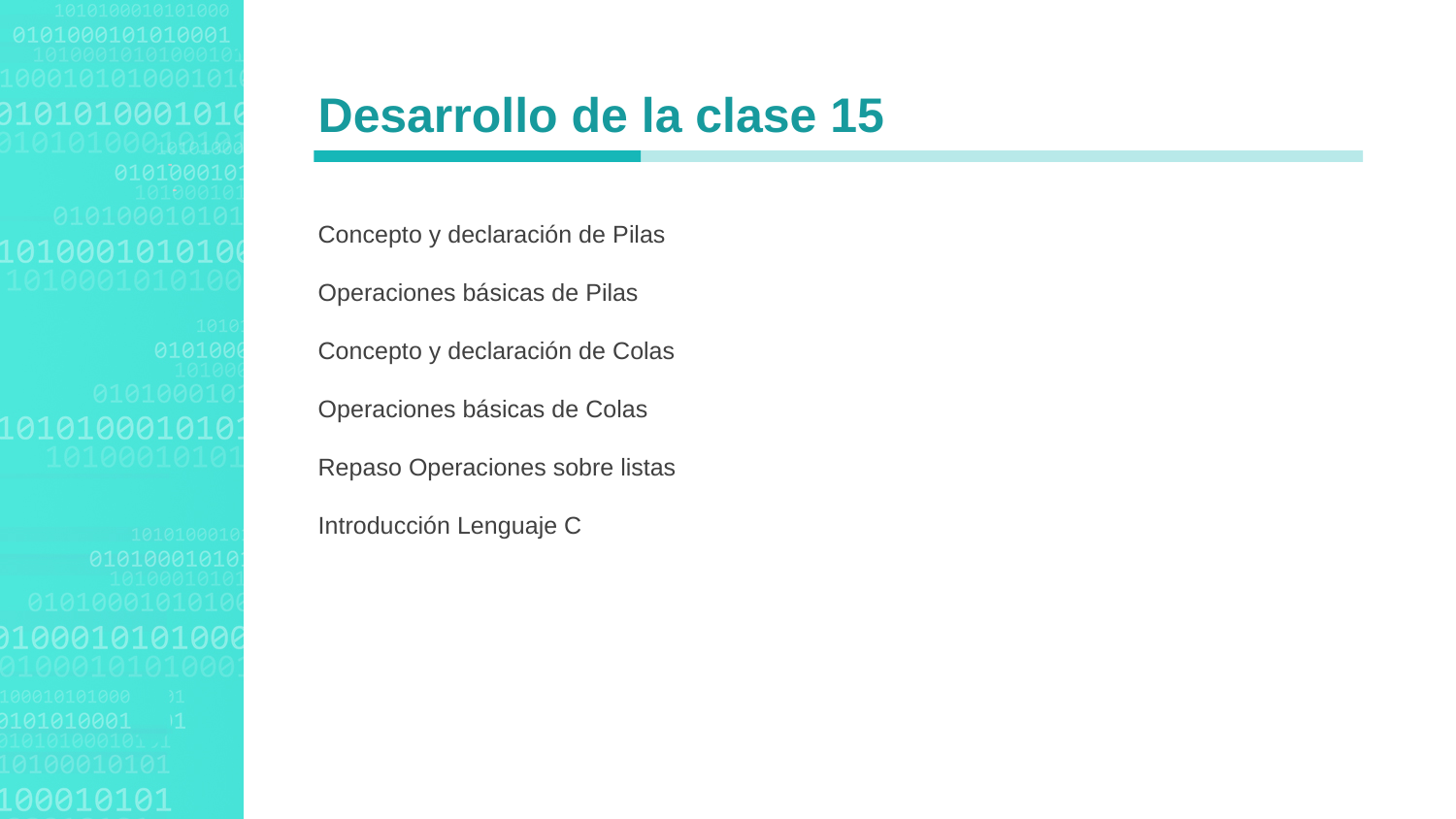

Desarrollo de la clase 15

Concepto y declaración de Pilas

Operaciones básicas de Pilas

Concepto y declaración de Colas

Operaciones básicas de Colas

Repaso Operaciones sobre listas

Introducción Lenguaje C